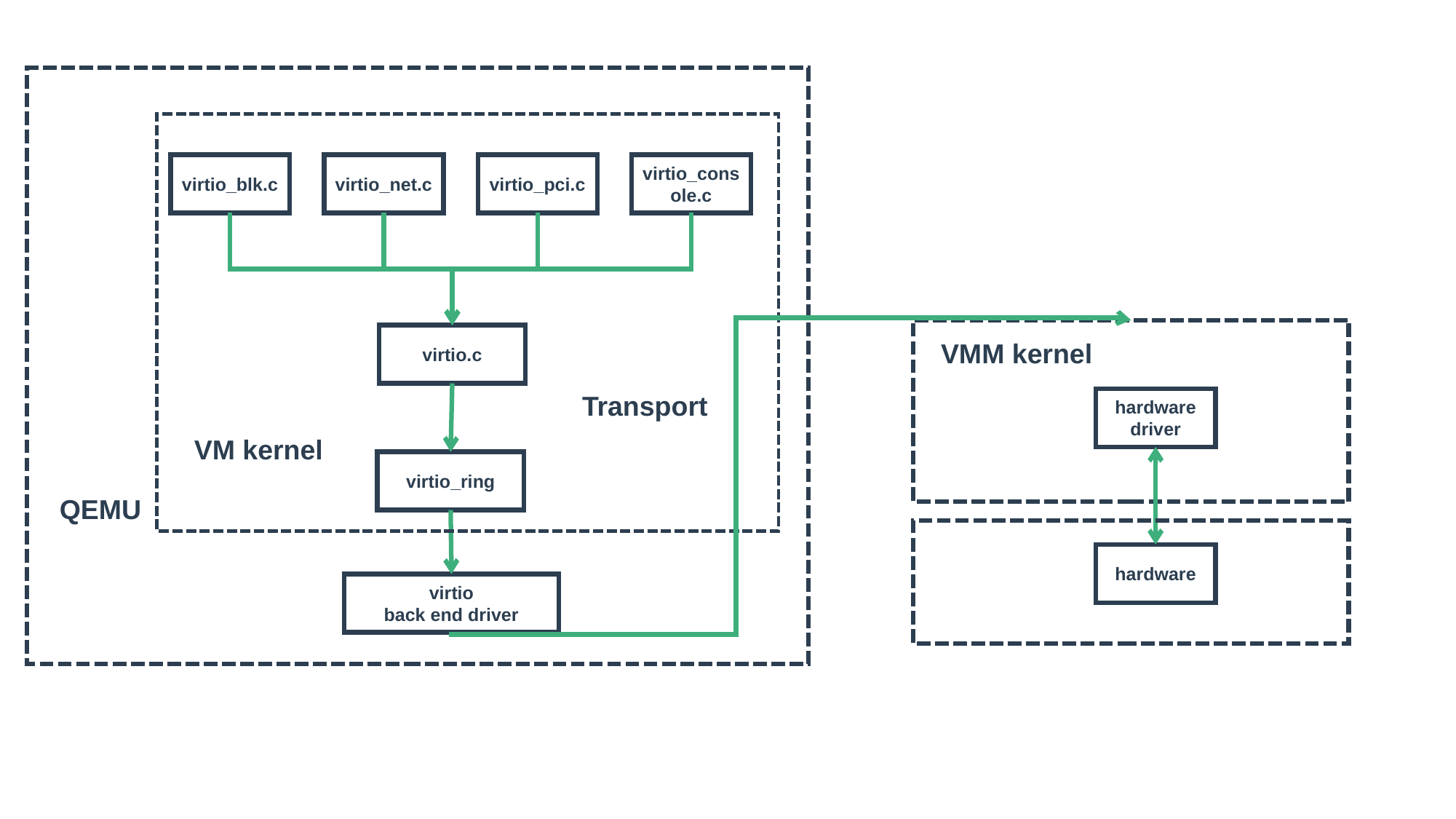

virtio_blk.c
virtio_net.c
virtio_pci.c
virtio_console.c

virtio.c
VMM kernel
Transport
hardware driver
VM kernel
virtio_ring
QEMU

hardware
virtio
back end driver